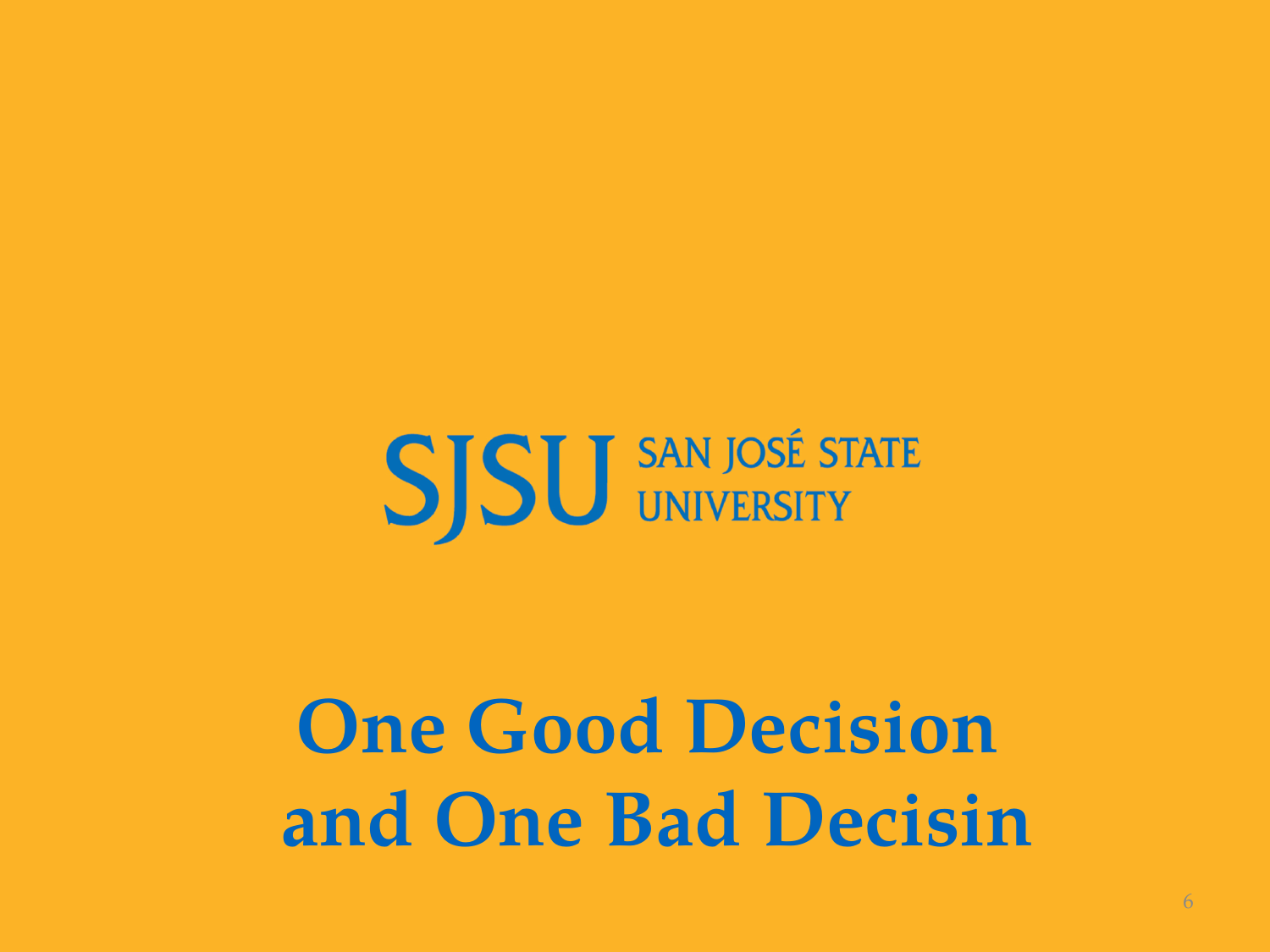

One Good Decision
and One Bad Decisin
6